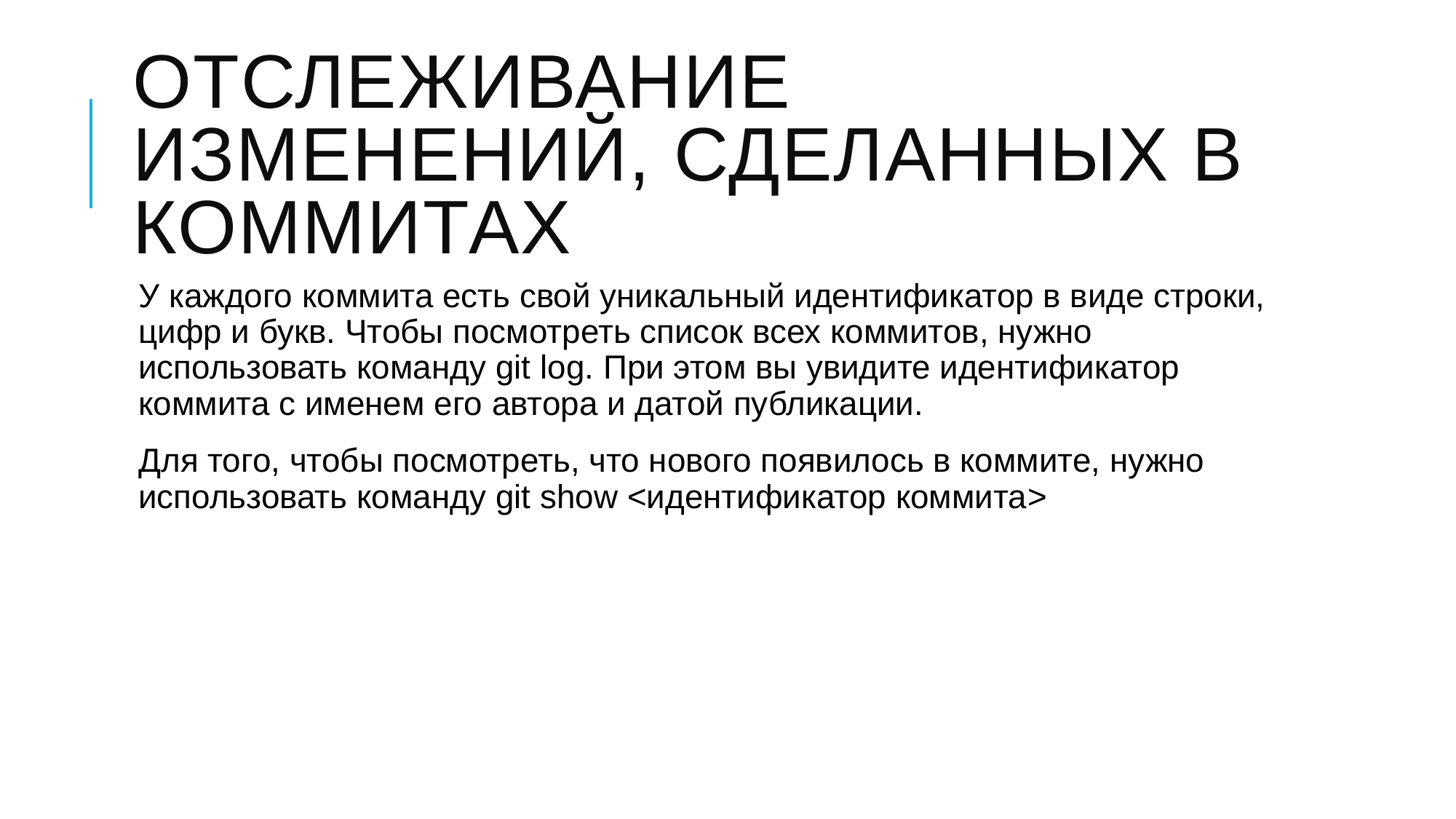

# Отслеживание изменений, сделанных в коммитах
У каждого коммита есть свой уникальный идентификатор в виде строки, цифр и букв. Чтобы посмотреть список всех коммитов, нужно использовать команду git log. При этом вы увидите идентификатор коммита с именем его автора и датой публикации.
Для того, чтобы посмотреть, что нового появилось в коммите, нужно использовать команду git show <идентификатор коммита>